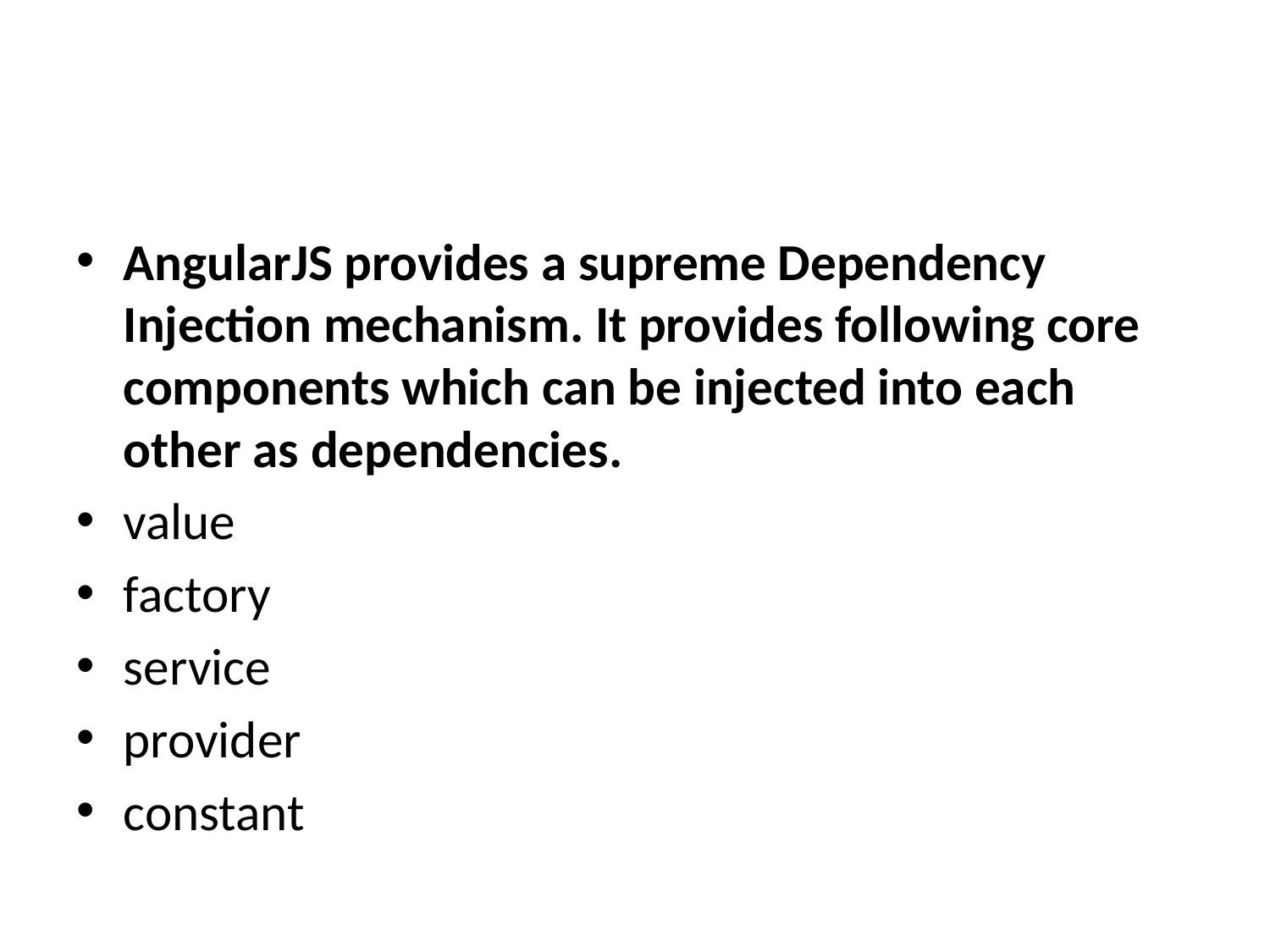

AngularJS provides a supreme Dependency Injection mechanism. It provides following core components which can be injected into each other as dependencies.
value
factory
service
provider
constant